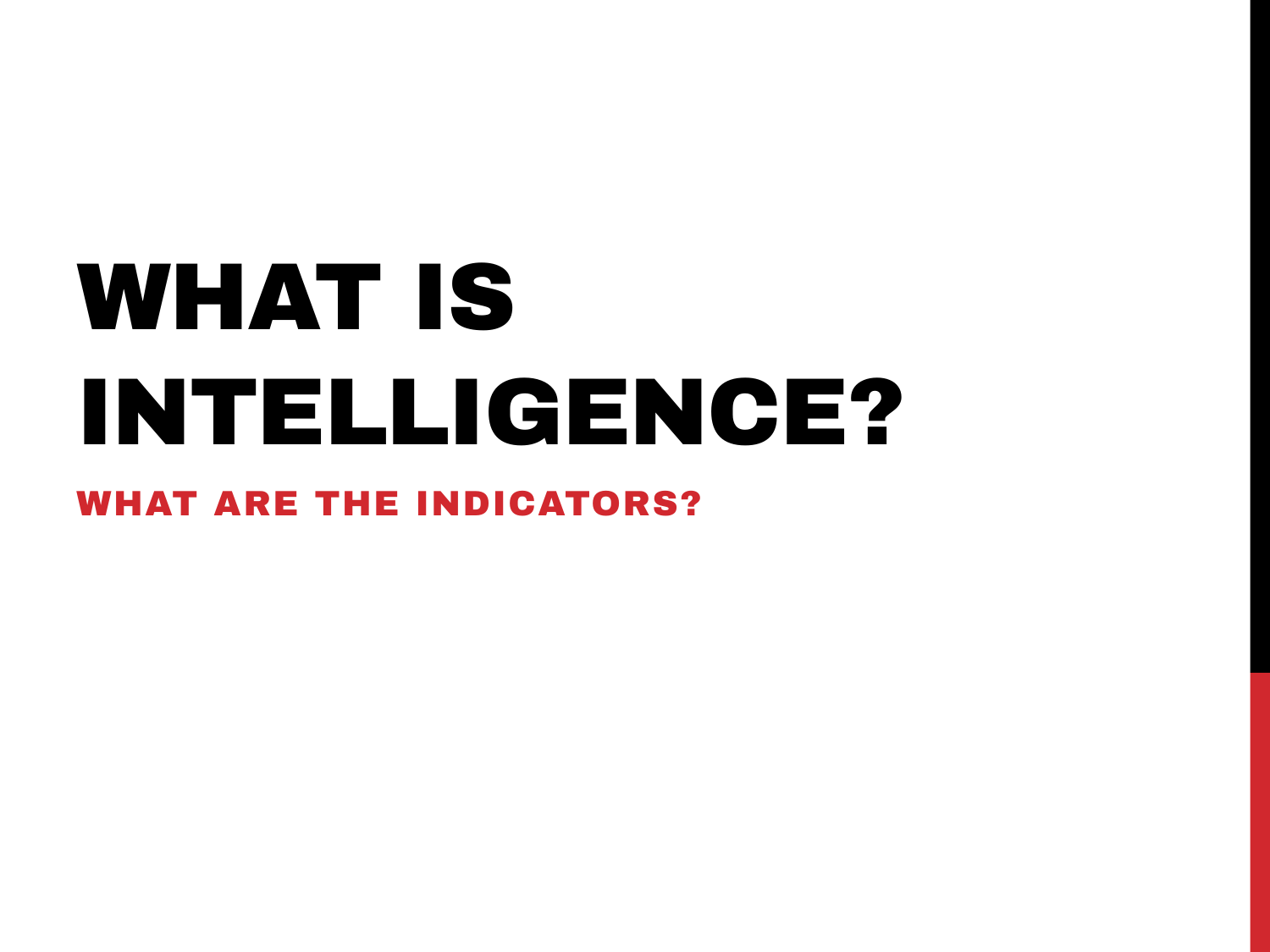

# What is Intelligence?
What are the indicators?